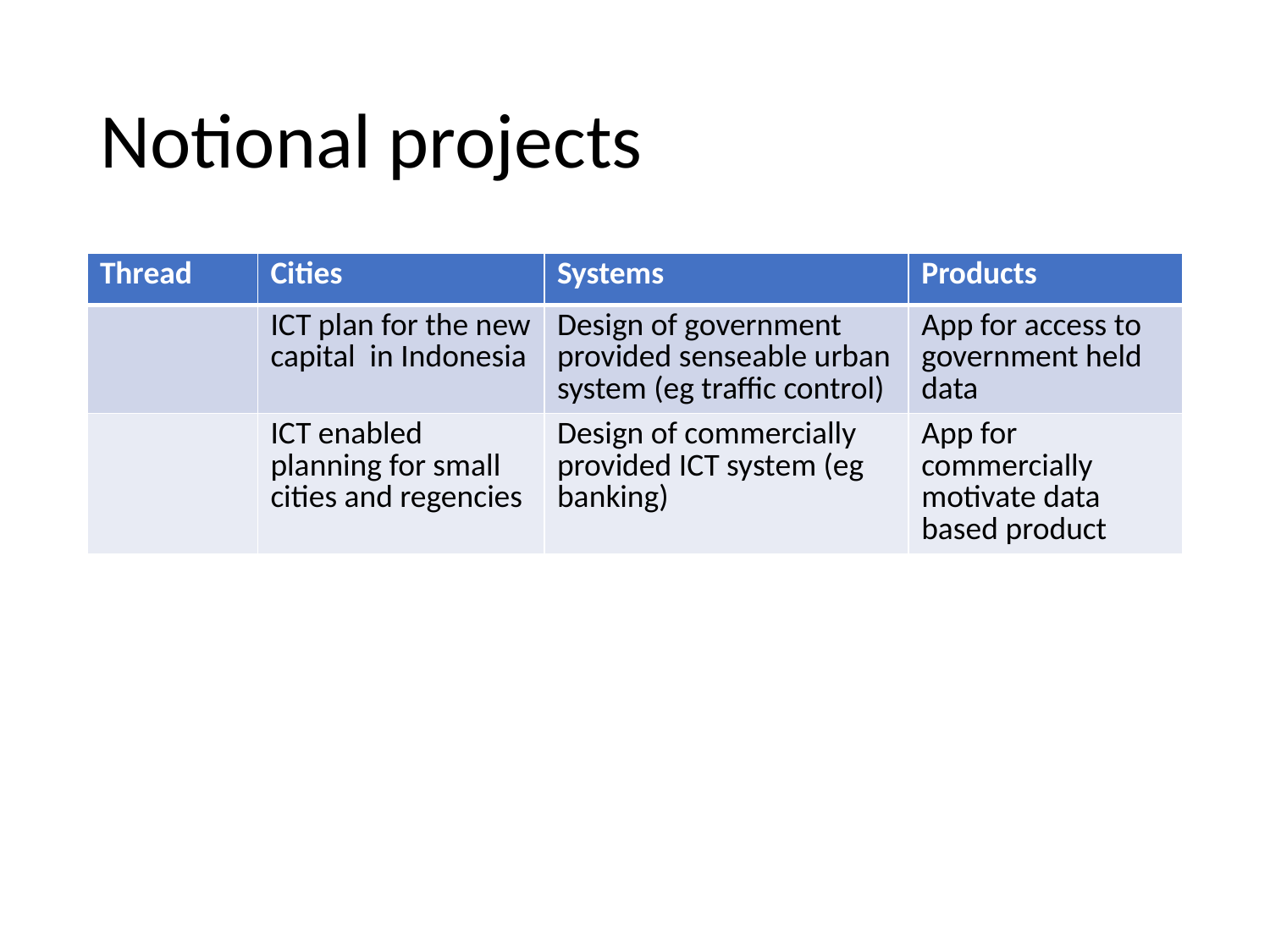

# Notional projects
| Thread | Cities | Systems | Products |
| --- | --- | --- | --- |
|  | ICT plan for the new capital in Indonesia | Design of government provided senseable urban system (eg traffic control) | App for access to government held data |
|  | ICT enabled planning for small cities and regencies | Design of commercially provided ICT system (eg banking) | App for commercially motivate data based product |